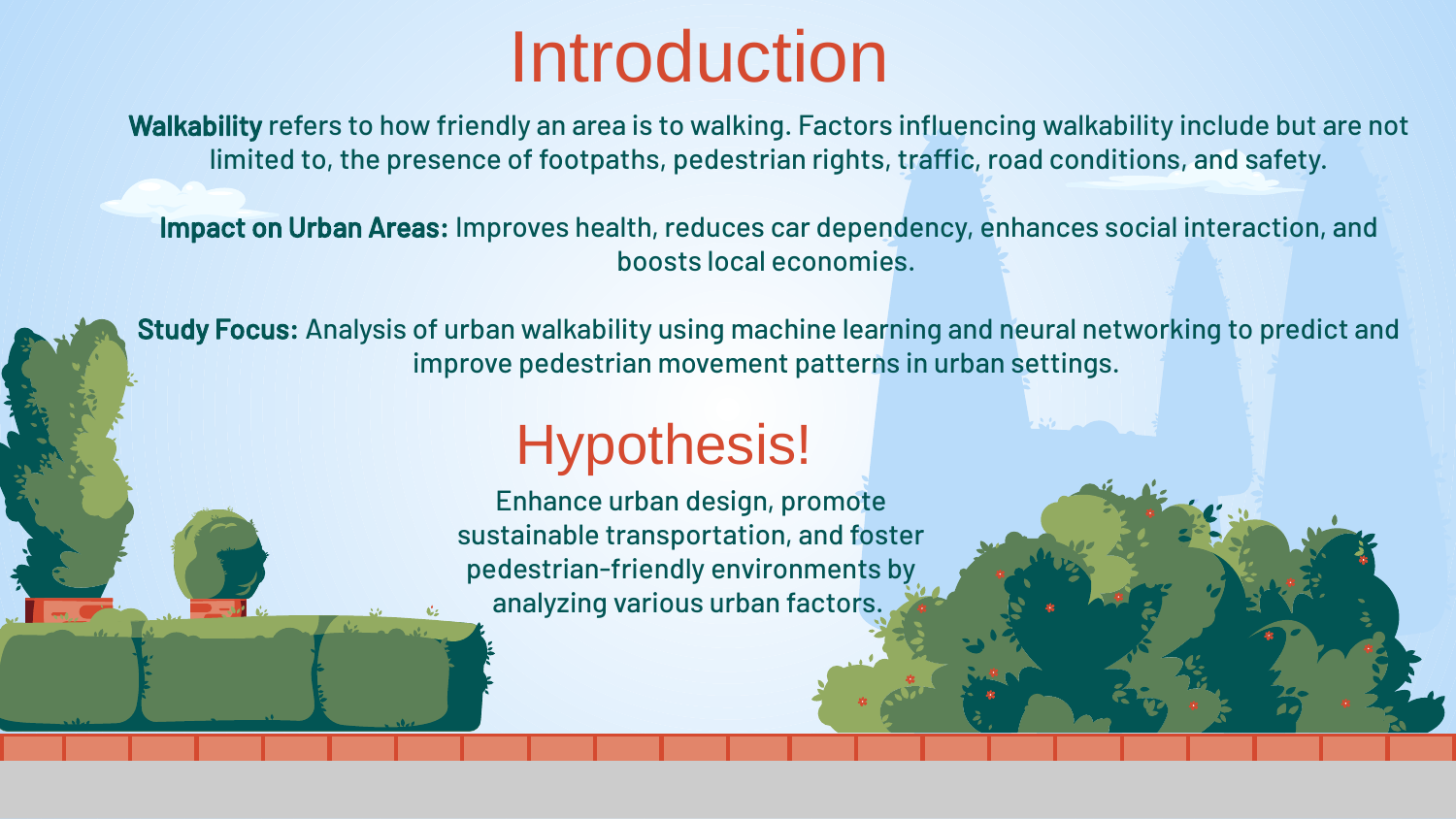

# Introduction
Walkability refers to how friendly an area is to walking. Factors influencing walkability include but are not limited to, the presence of footpaths, pedestrian rights, traffic, road conditions, and safety.

Impact on Urban Areas: Improves health, reduces car dependency, enhances social interaction, and boosts local economies.

Study Focus: Analysis of urban walkability using machine learning and neural networking to predict and improve pedestrian movement patterns in urban settings.

Hypothesis!
Enhance urban design, promote sustainable transportation, and foster pedestrian-friendly environments by analyzing various urban factors.